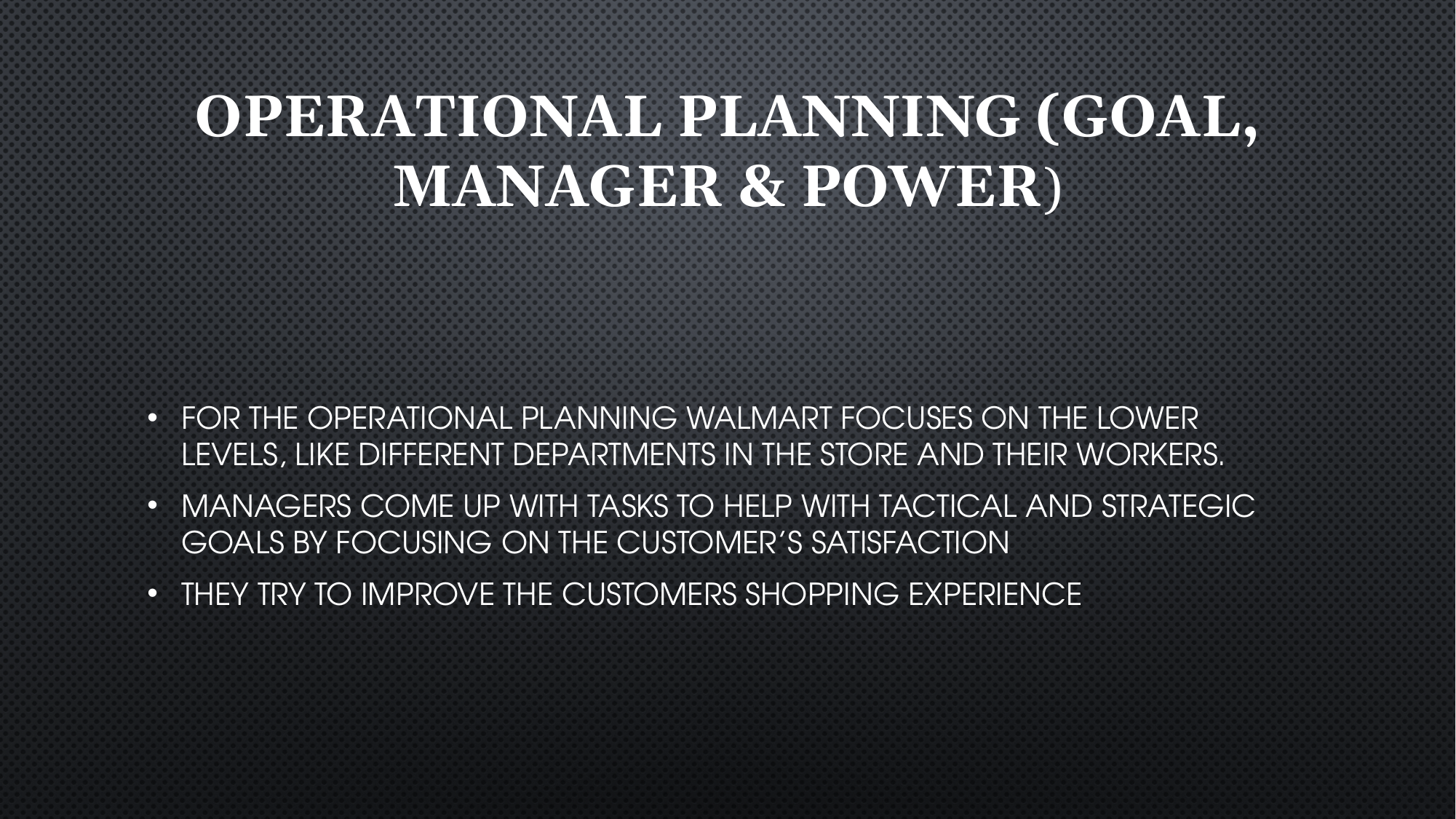

# Operational Planning (Goal, Manager & Power)
For the operational planning Walmart focuses on the lower levels, like different departments in the store and their workers.
Managers come up with tasks to help with tactical and strategic goals by focusing on the customer’s satisfaction
They try to improve the customers shopping experience